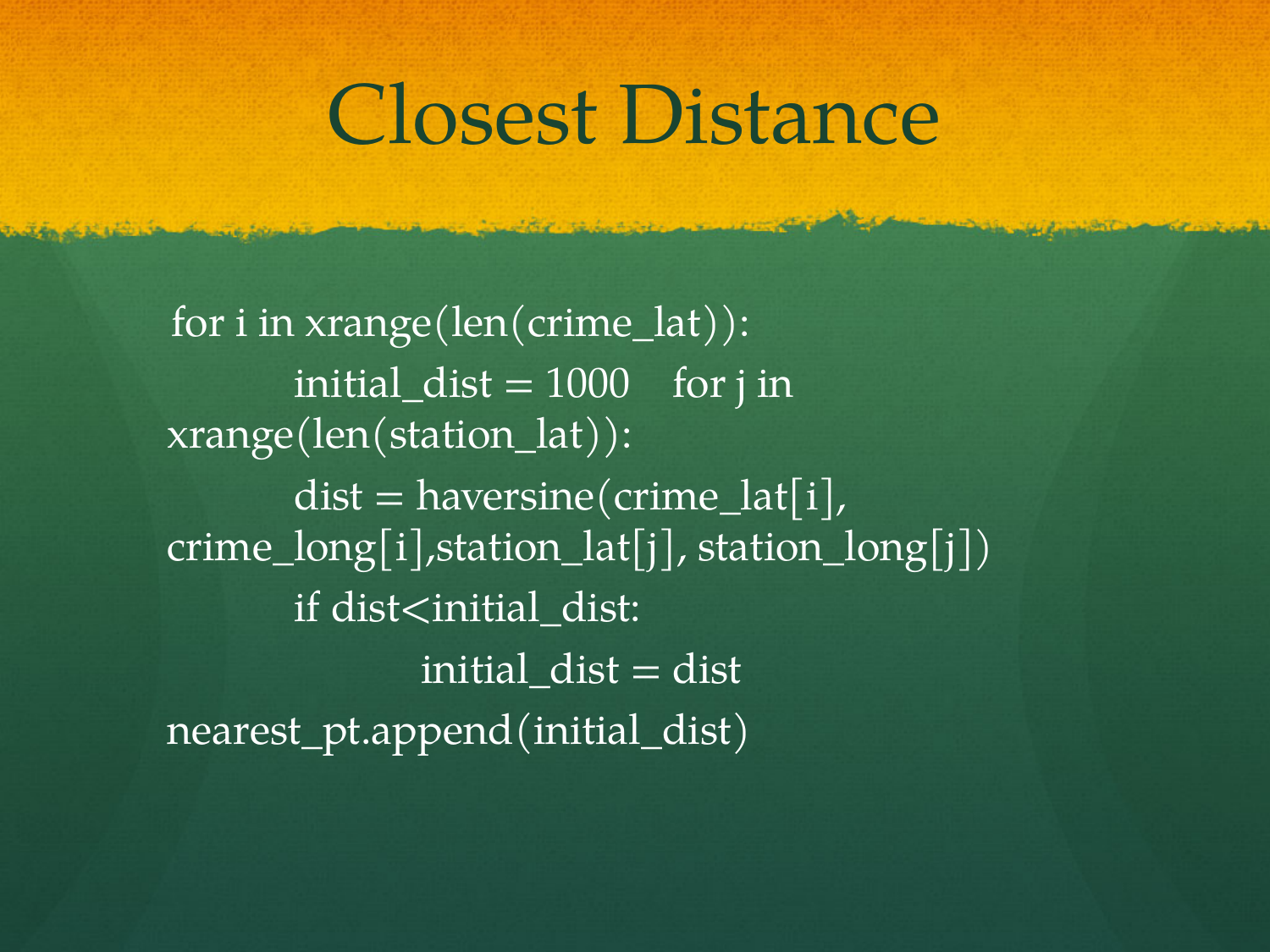

# Closest Distance
     for i in xrange(len(crime_lat)):
	initial_dist = 1000    for j in 	xrange(len(station_lat)):
	dist = haversine(crime_lat[i], 	crime_long[i],station_lat[j], station_long[j])
	if dist<initial_dist:
		initial_dist = dist
nearest_pt.append(initial_dist)